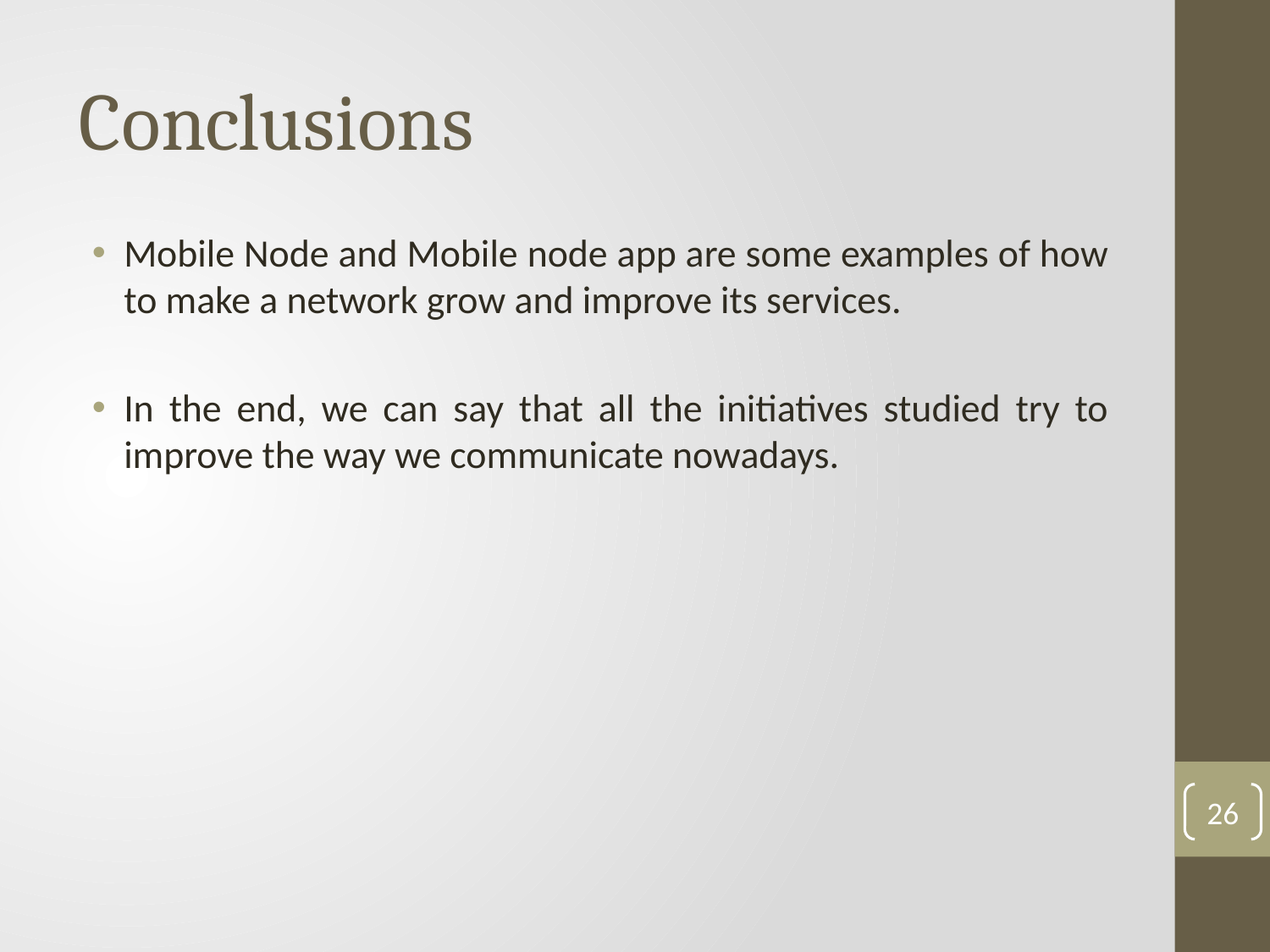

# Conclusions
Mobile Node and Mobile node app are some examples of how to make a network grow and improve its services.

In the end, we can say that all the initiatives studied try to improve the way we communicate nowadays.
26